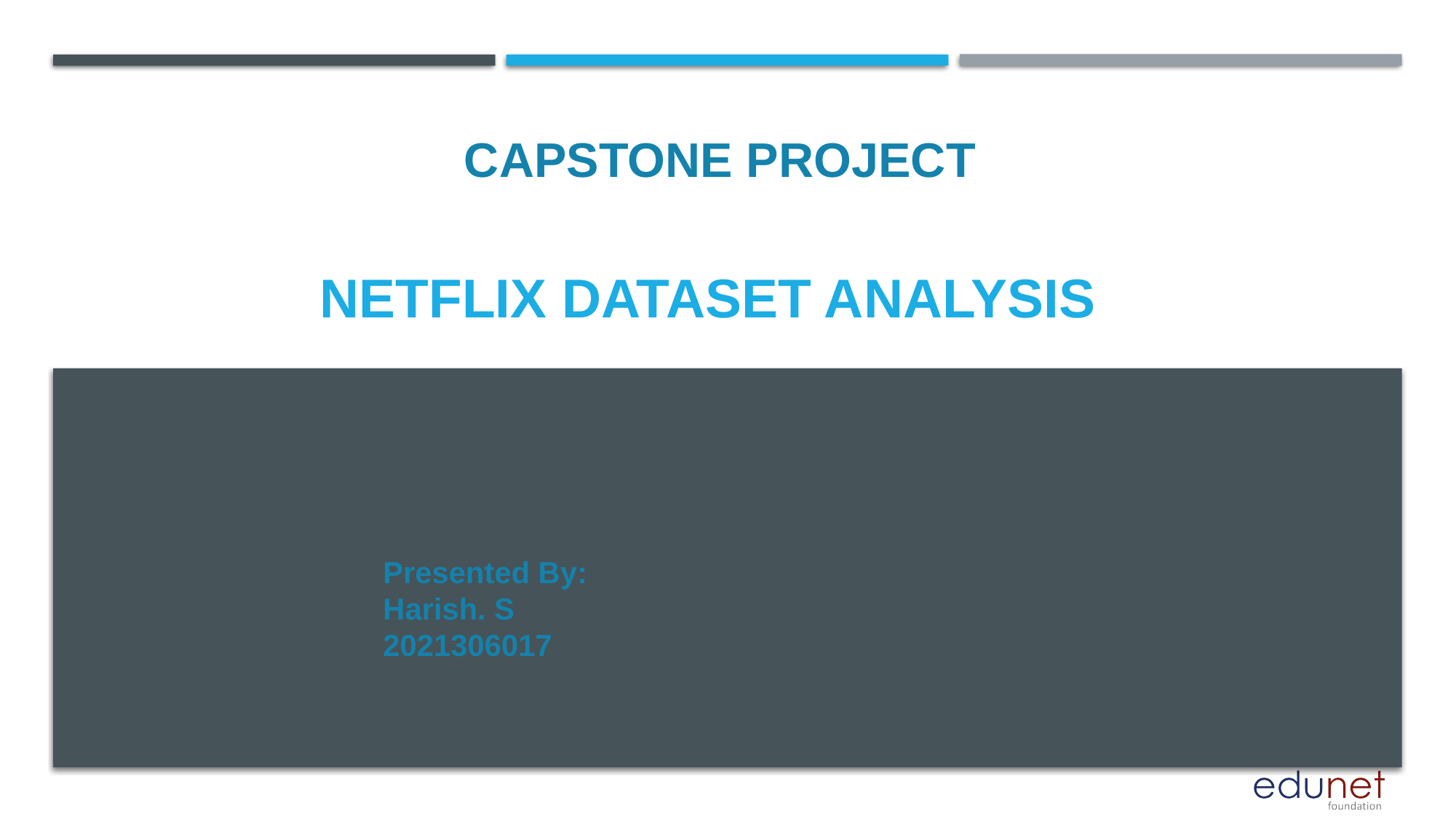

CAPSTONE PROJECT
# NETFLIX DATASET ANALYSIS
Presented By:
Harish. S
2021306017